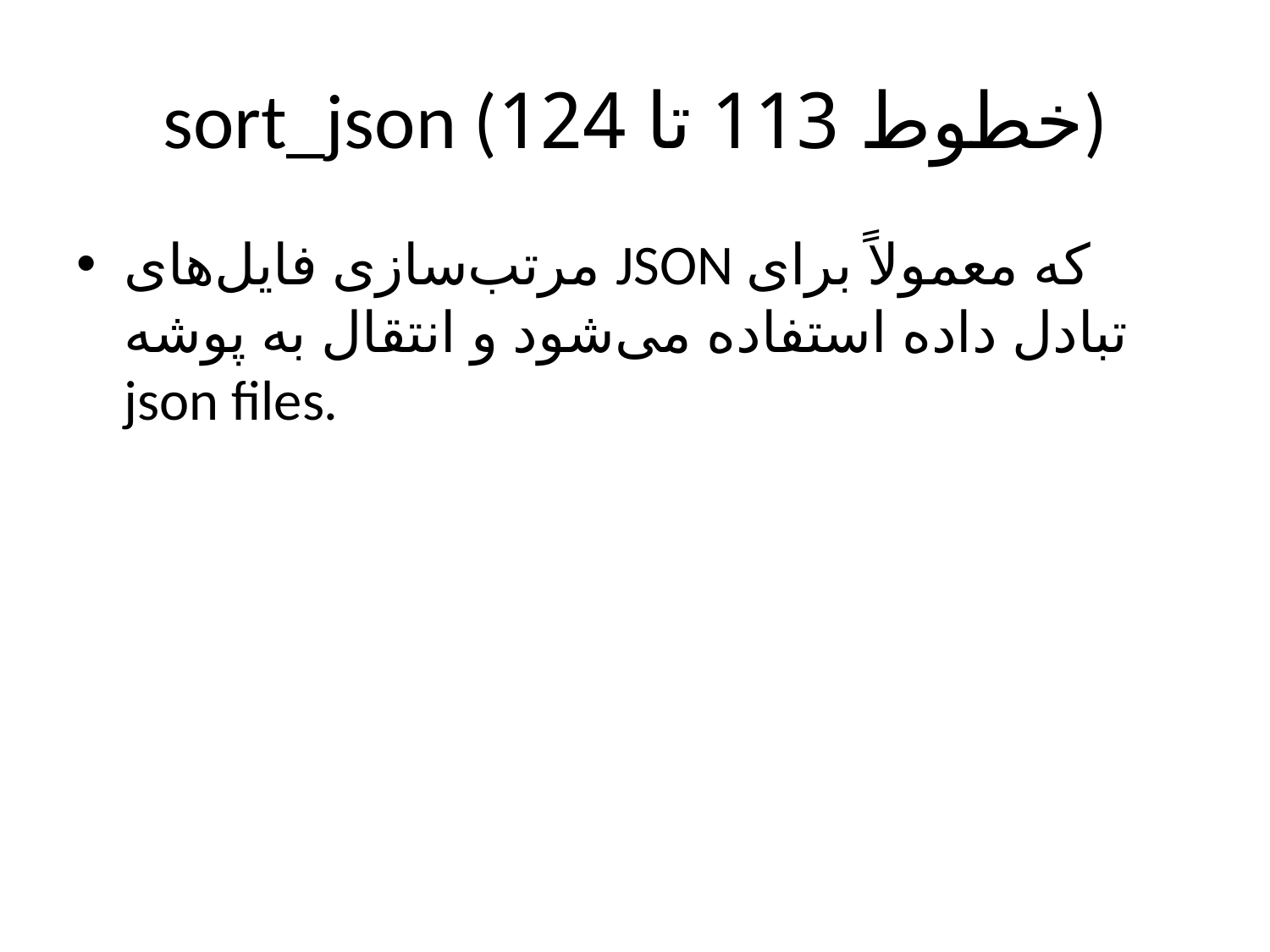

# sort_json (خطوط 113 تا 124)
مرتب‌سازی فایل‌های JSON که معمولاً برای تبادل داده استفاده می‌شود و انتقال به پوشه json files.